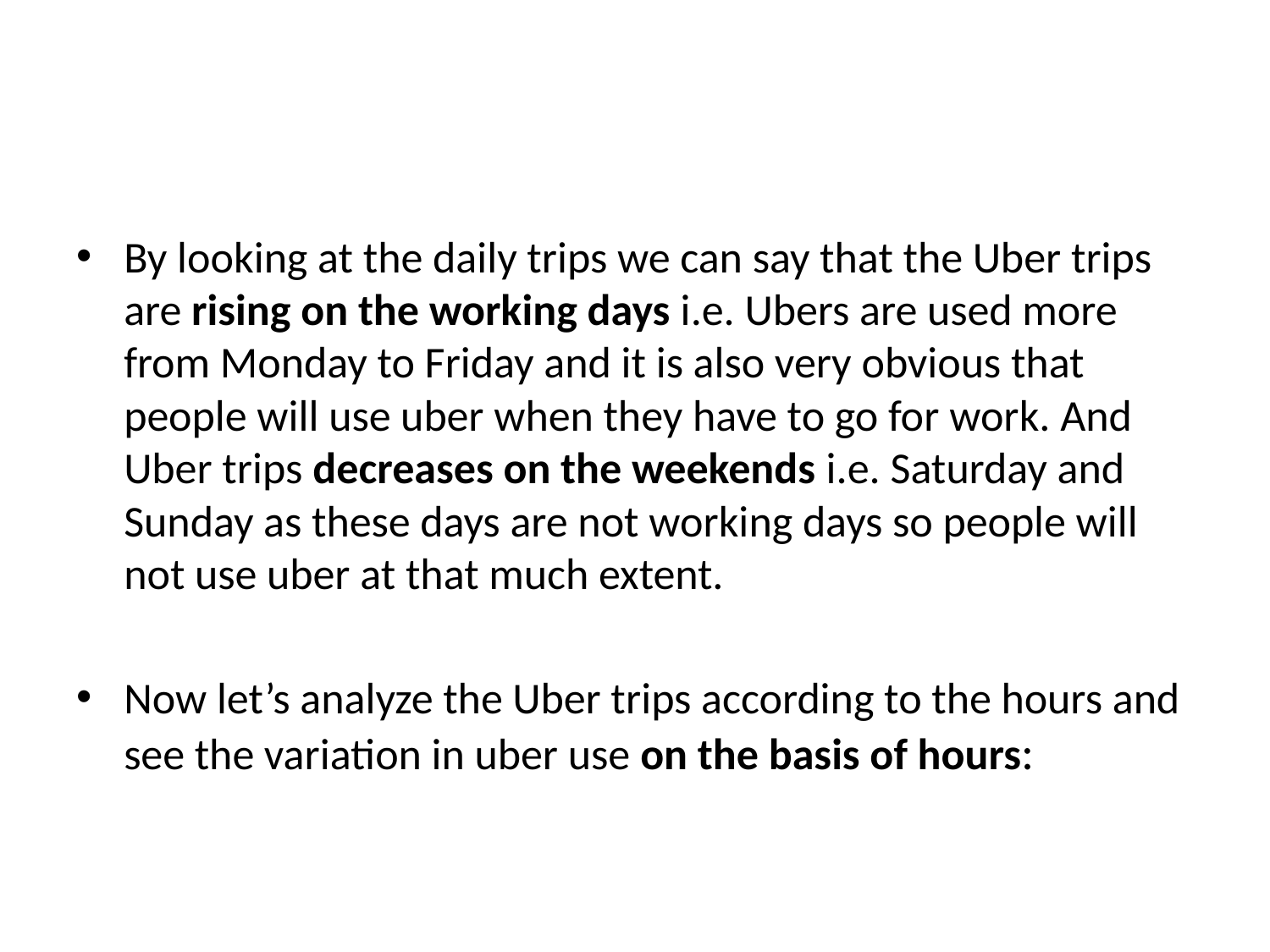

By looking at the daily trips we can say that the Uber trips are rising on the working days i.e. Ubers are used more from Monday to Friday and it is also very obvious that people will use uber when they have to go for work. And Uber trips decreases on the weekends i.e. Saturday and Sunday as these days are not working days so people will not use uber at that much extent.

Now let’s analyze the Uber trips according to the hours and see the variation in uber use on the basis of hours: